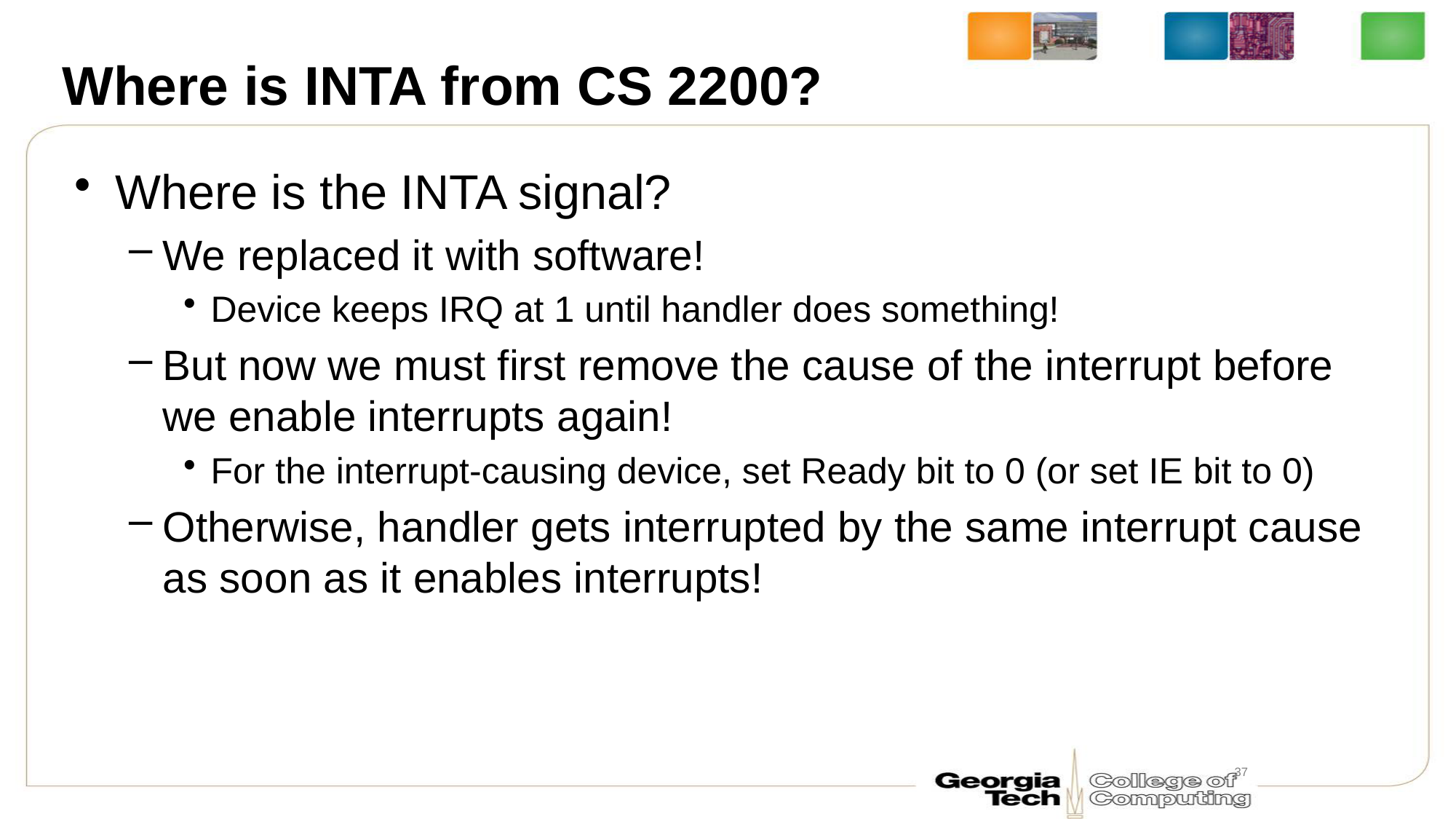

# Where is INTA from CS 2200?
Where is the INTA signal?
We replaced it with software!
Device keeps IRQ at 1 until handler does something!
But now we must first remove the cause of the interrupt before we enable interrupts again!
For the interrupt-causing device, set Ready bit to 0 (or set IE bit to 0)
Otherwise, handler gets interrupted by the same interrupt cause as soon as it enables interrupts!
37